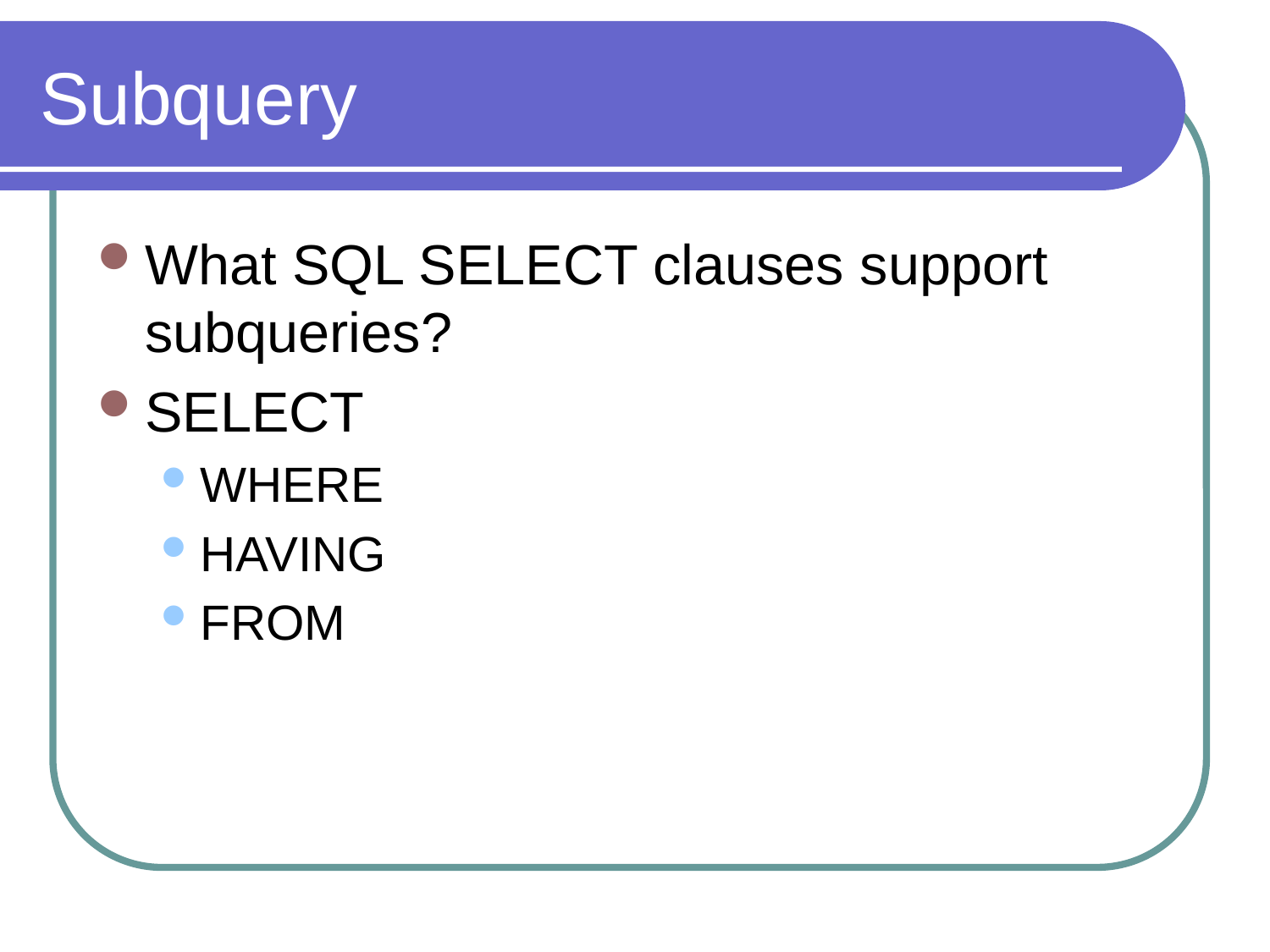

# Subquery
What SQL SELECT clauses support subqueries?
SELECT
WHERE
HAVING
FROM